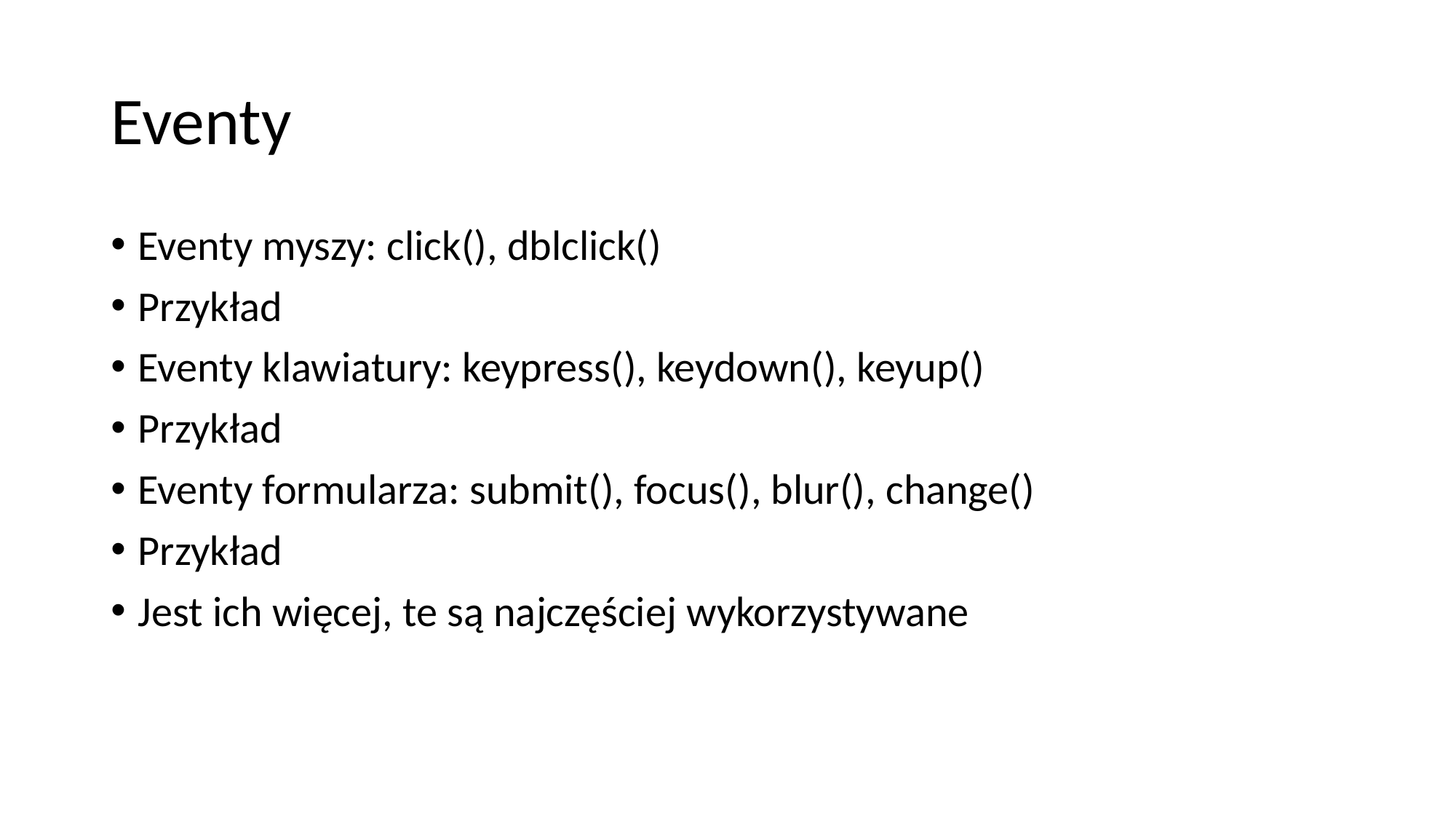

# Eventy
Eventy myszy: click(), dblclick()
Przykład
Eventy klawiatury: keypress(), keydown(), keyup()
Przykład
Eventy formularza: submit(), focus(), blur(), change()
Przykład
Jest ich więcej, te są najczęściej wykorzystywane